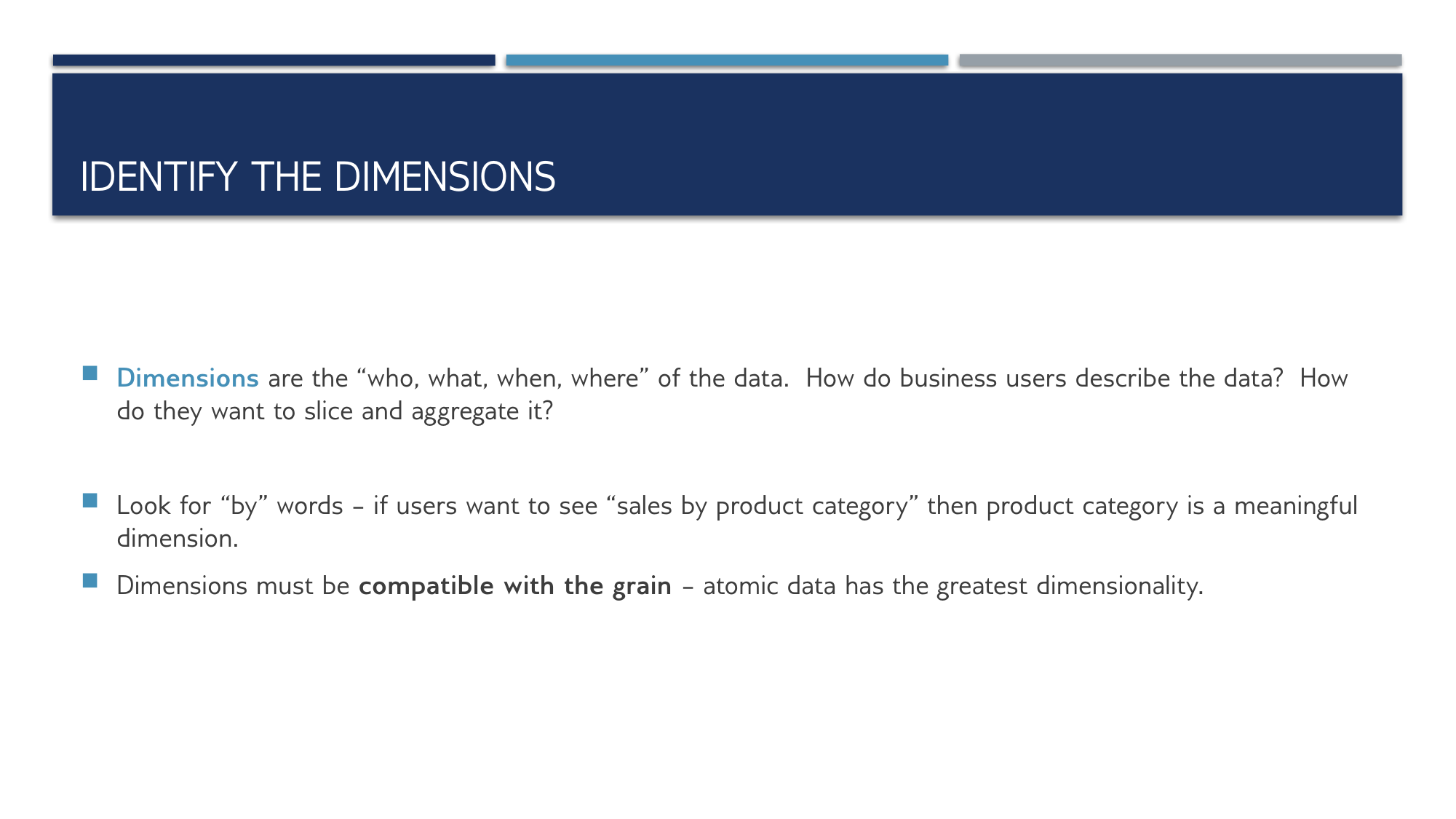

# Identify the dimensions
Dimensions are the “who, what, when, where” of the data.  How do business users describe the data?  How do they want to slice and aggregate it?

Look for “by” words – if users want to see “sales by product category” then product category is a meaningful dimension.
Dimensions must be compatible with the grain – atomic data has the greatest dimensionality.